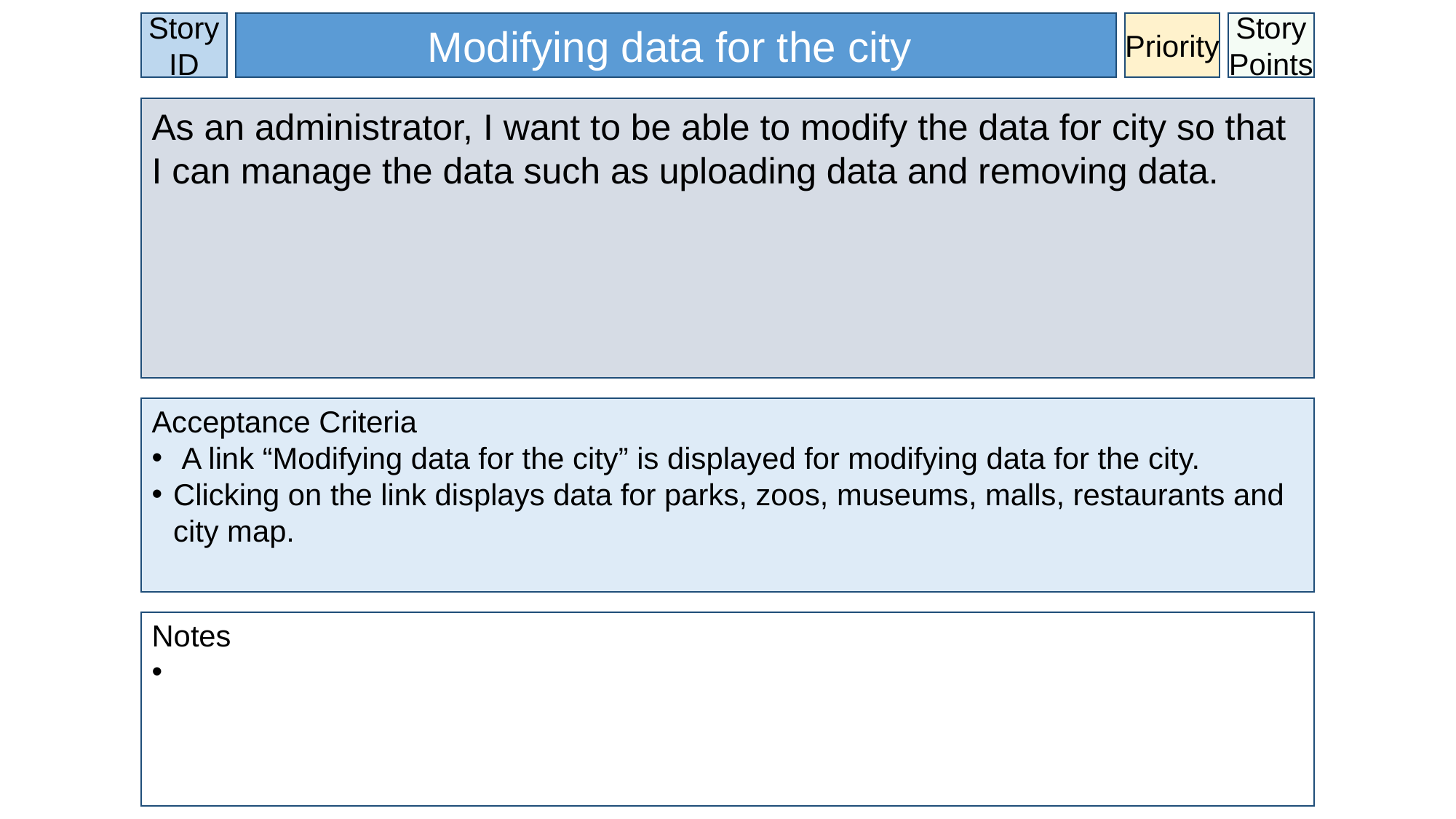

Story ID
Modifying data for the city
Priority
Story Points
As an administrator, I want to be able to modify the data for city so that I can manage the data such as uploading data and removing data.
Acceptance Criteria
 A link “Modifying data for the city” is displayed for modifying data for the city.
Clicking on the link displays data for parks, zoos, museums, malls, restaurants and city map.
Notes